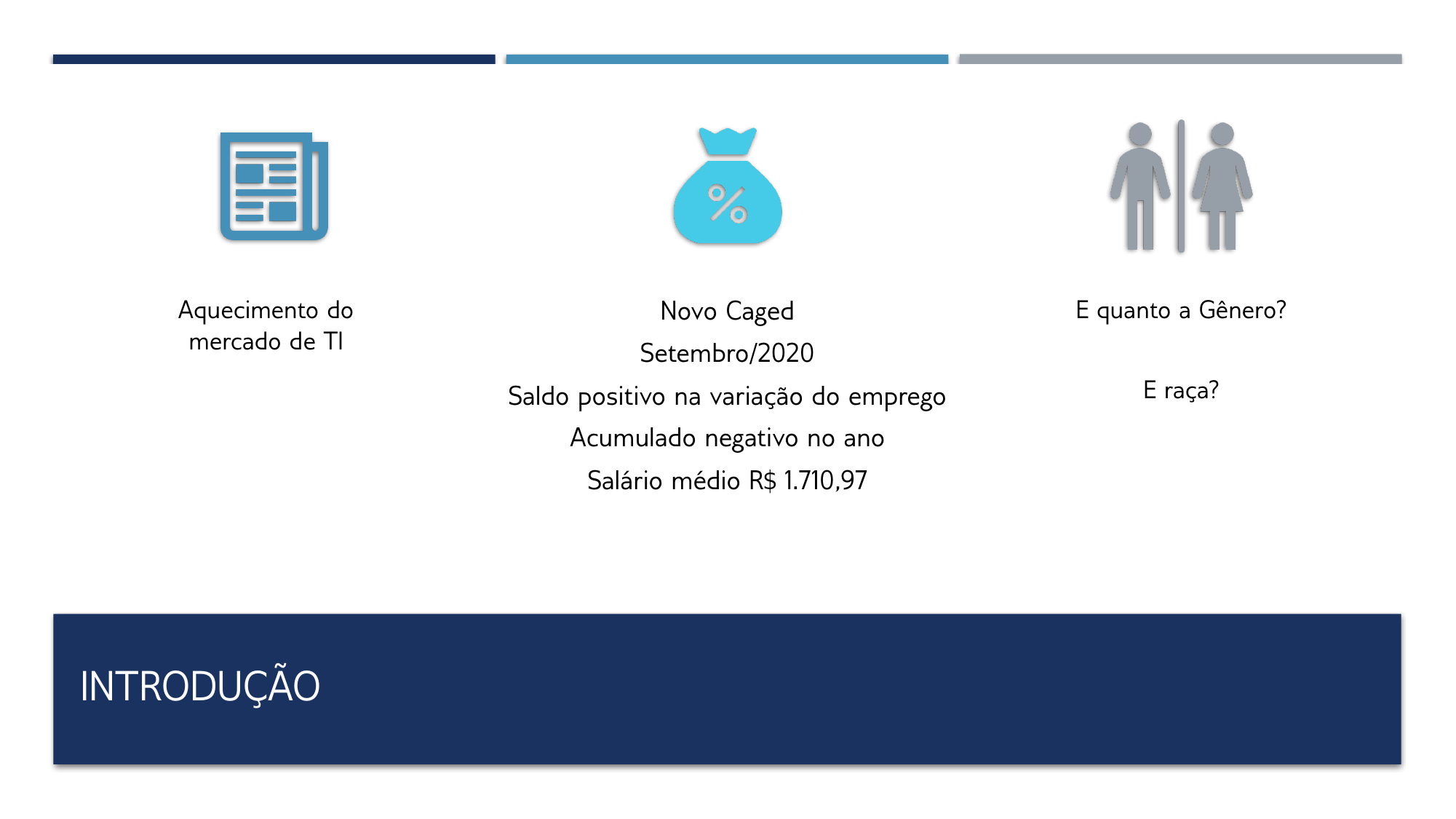

Aquecimento do mercado de TI
Novo Caged
Setembro/2020
Saldo positivo na variação do emprego
Acumulado negativo no ano
Salário médio R$ 1.710,97

E quanto a Gênero?

E raça?

# Introdução